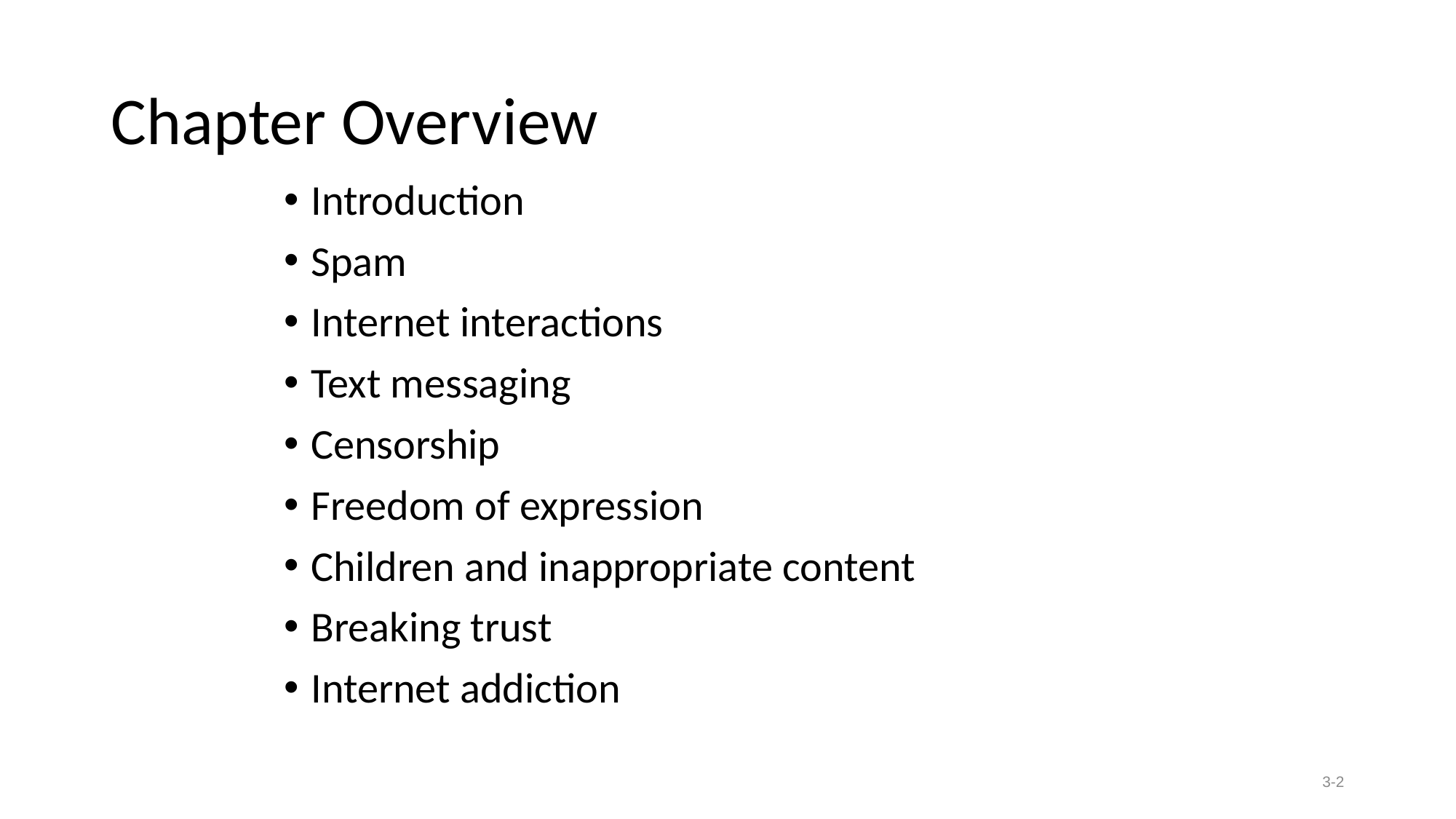

# Chapter Overview
Introduction
Spam
Internet interactions
Text messaging
Censorship
Freedom of expression
Children and inappropriate content
Breaking trust
Internet addiction
3-2